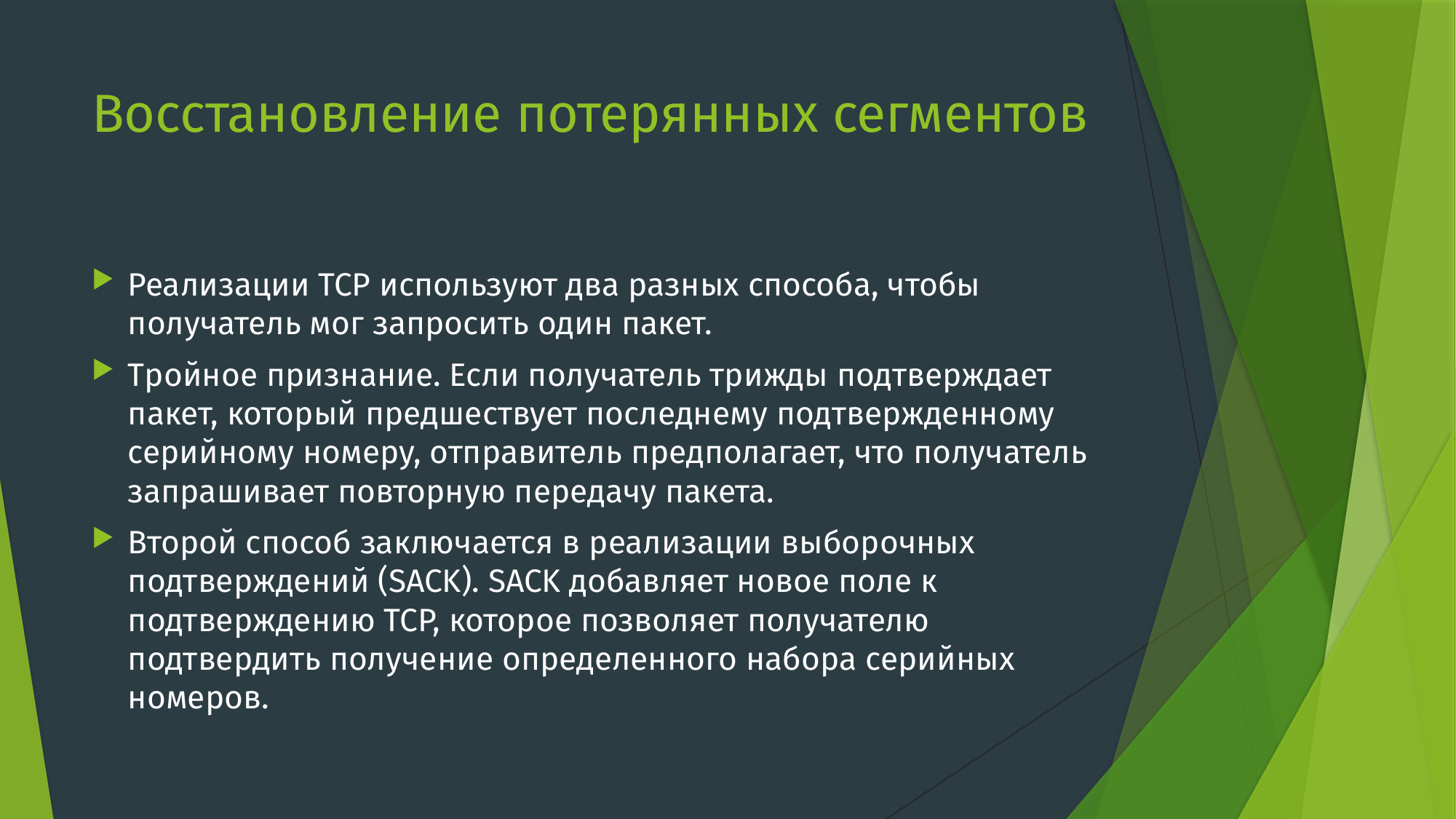

# Восстановление потерянных сегментов
Реализации TCP используют два разных способа, чтобы получатель мог запросить один пакет.
Тройное признание. Если получатель трижды подтверждает пакет, который предшествует последнему подтвержденному серийному номеру, отправитель предполагает, что получатель запрашивает повторную передачу пакета.
Второй способ заключается в реализации выборочных подтверждений (SACK). SACK добавляет новое поле к подтверждению TCP, которое позволяет получателю подтвердить получение определенного набора серийных номеров.